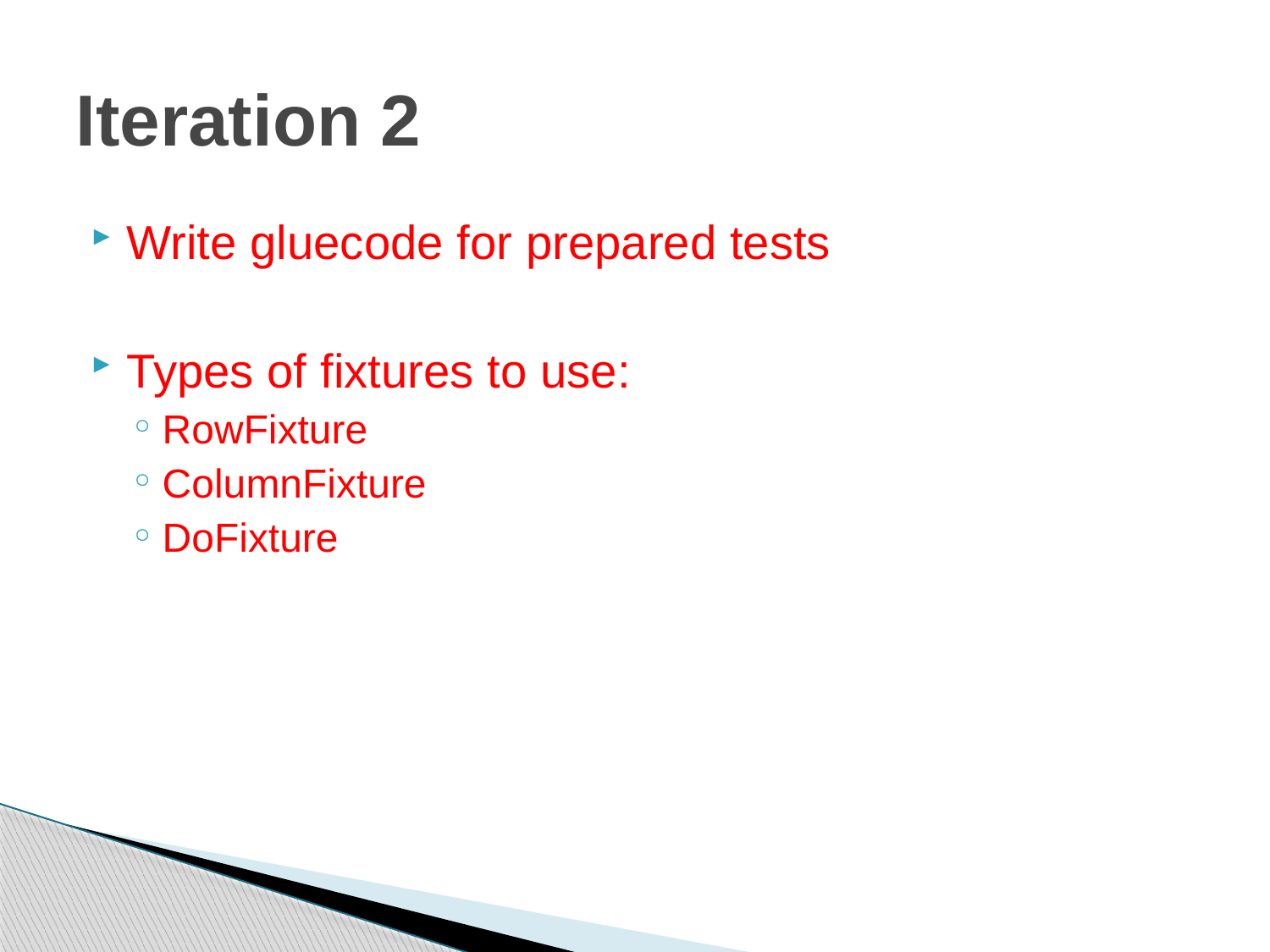

# Iteration 2
Write gluecode for prepared tests

Types of fixtures to use:
RowFixture
ColumnFixture
DoFixture